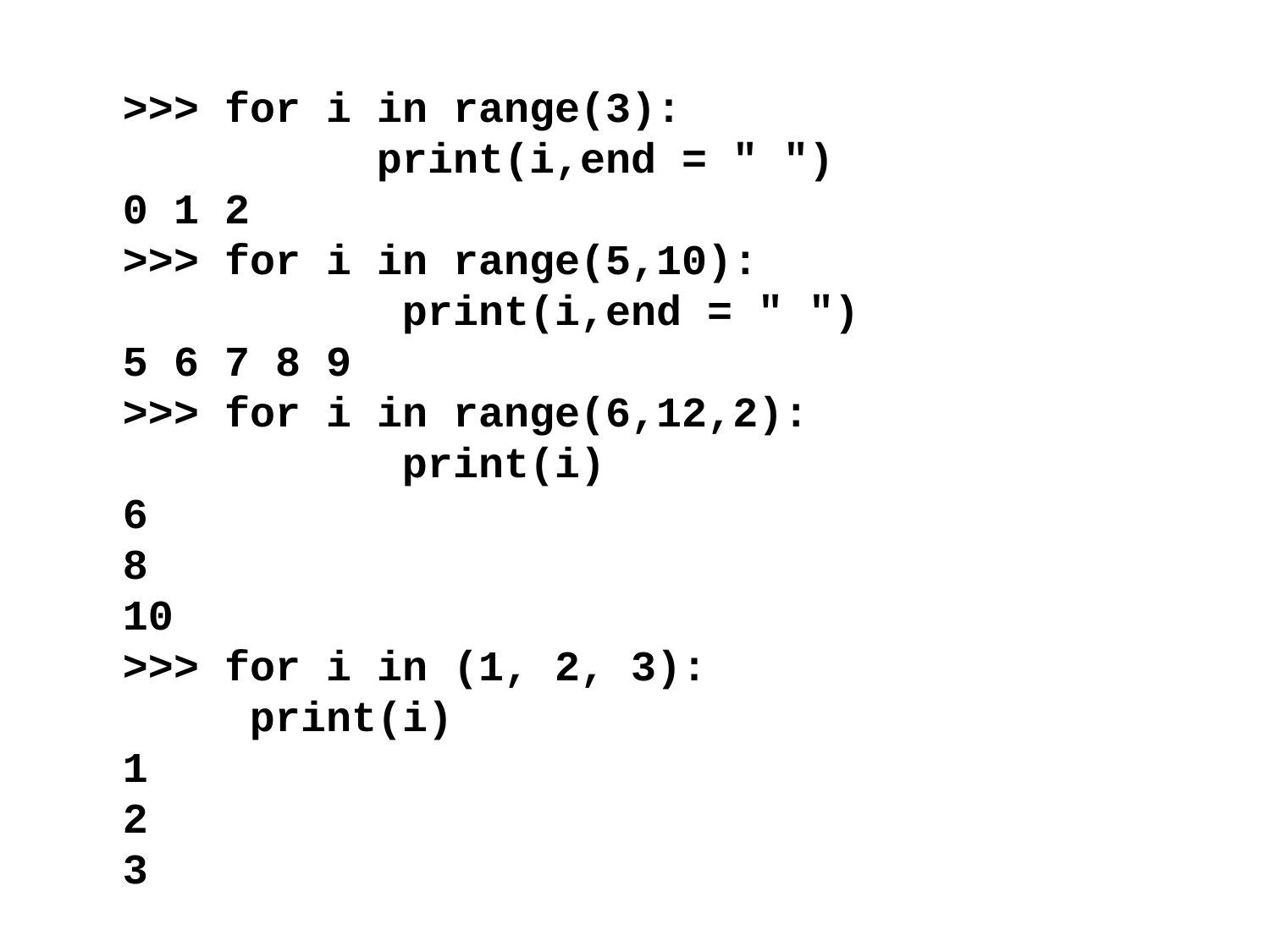

>>> for i in range(3):
		print(i,end = " ")
0 1 2
>>> for i in range(5,10):
		 print(i,end = " ")
5 6 7 8 9
>>> for i in range(6,12,2):
		 print(i)
6
8
10
>>> for i in (1, 2, 3):
	print(i)
1
2
3
26